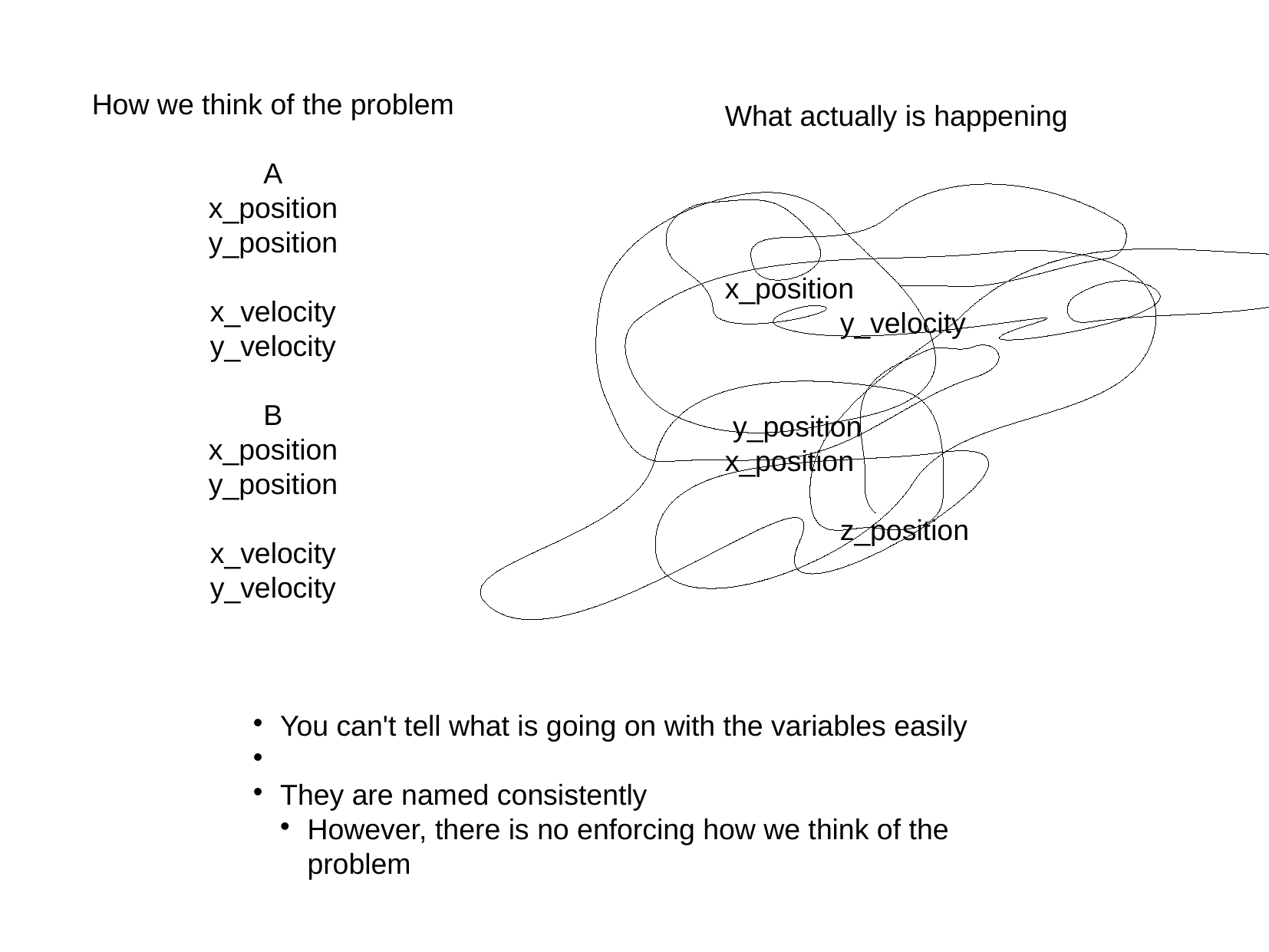

How we think of the problem

A
x_position
y_position

x_velocity
y_velocity

B
x_position
y_position

x_velocity
y_velocity
What actually is happening

x_position				y_velocity

 y_position		x_position

	z_position

You can't tell what is going on with the variables easily

They are named consistently
However, there is no enforcing how we think of the problem